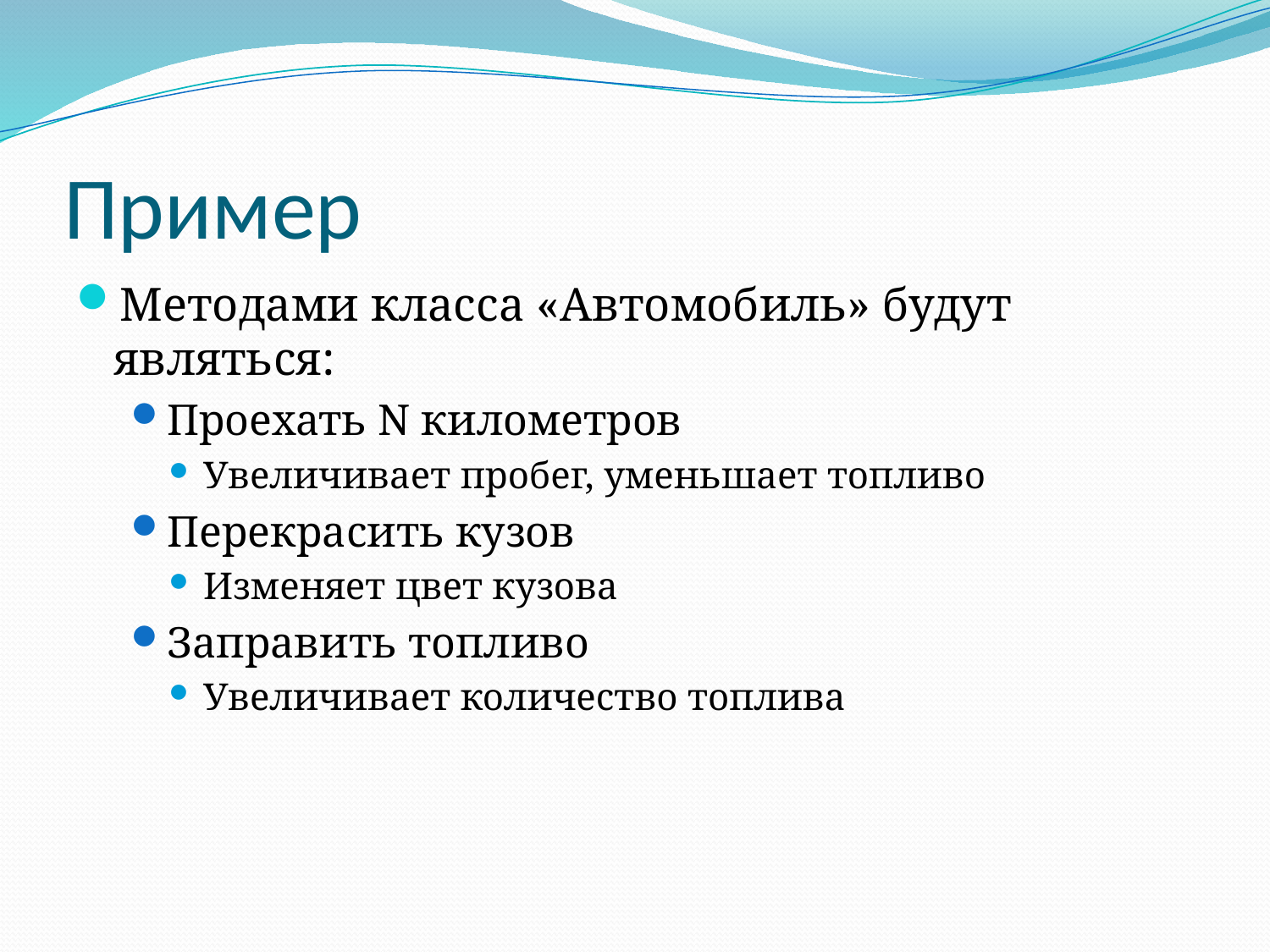

# Пример
Методами класса «Автомобиль» будут являться:
Проехать N километров
Увеличивает пробег, уменьшает топливо
Перекрасить кузов
Изменяет цвет кузова
Заправить топливо
Увеличивает количество топлива